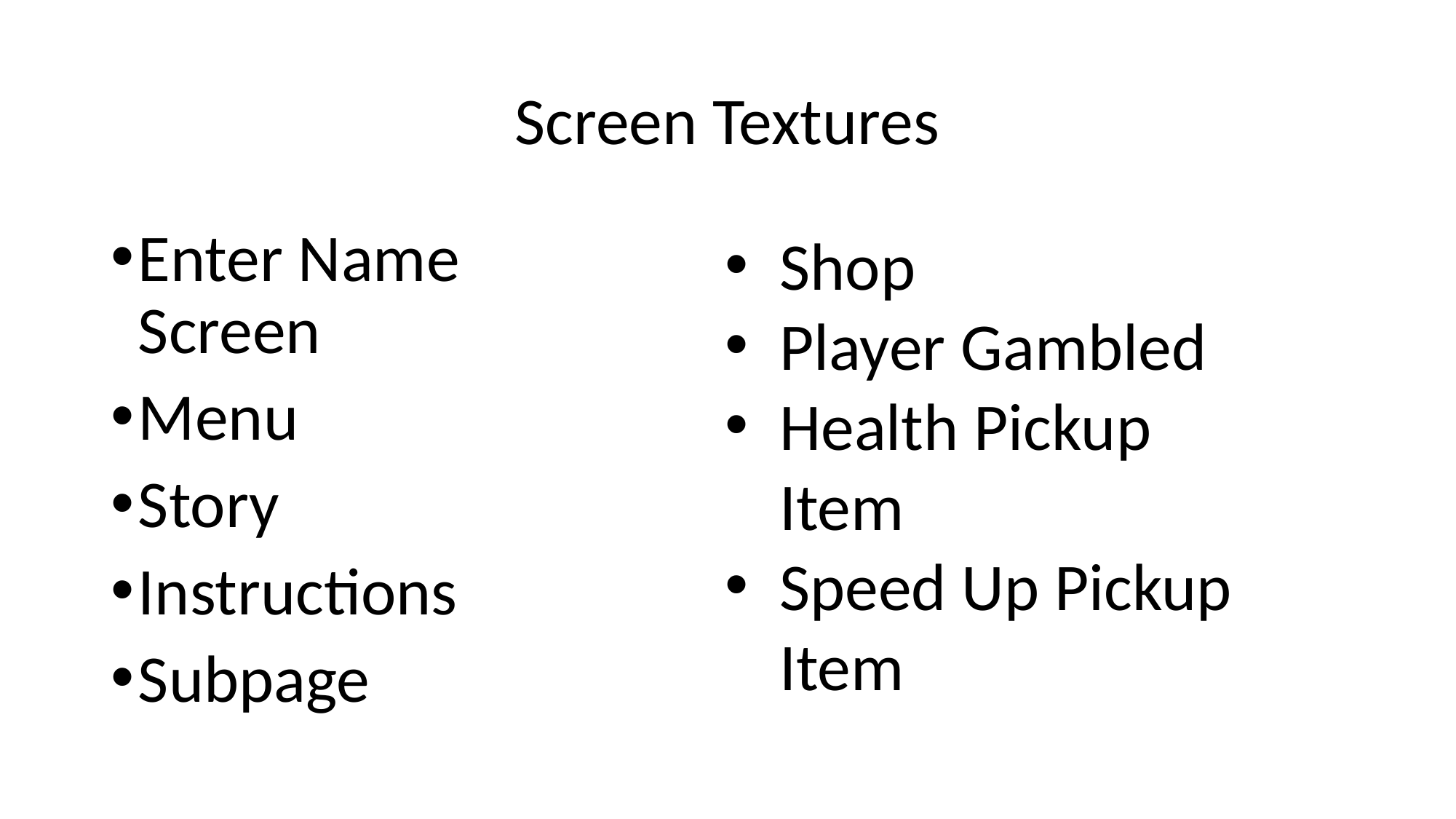

# Screen Textures
Enter Name Screen
Menu
Story
Instructions
Subpage

Shop
Player Gambled
Health Pickup Item
Speed Up Pickup Item